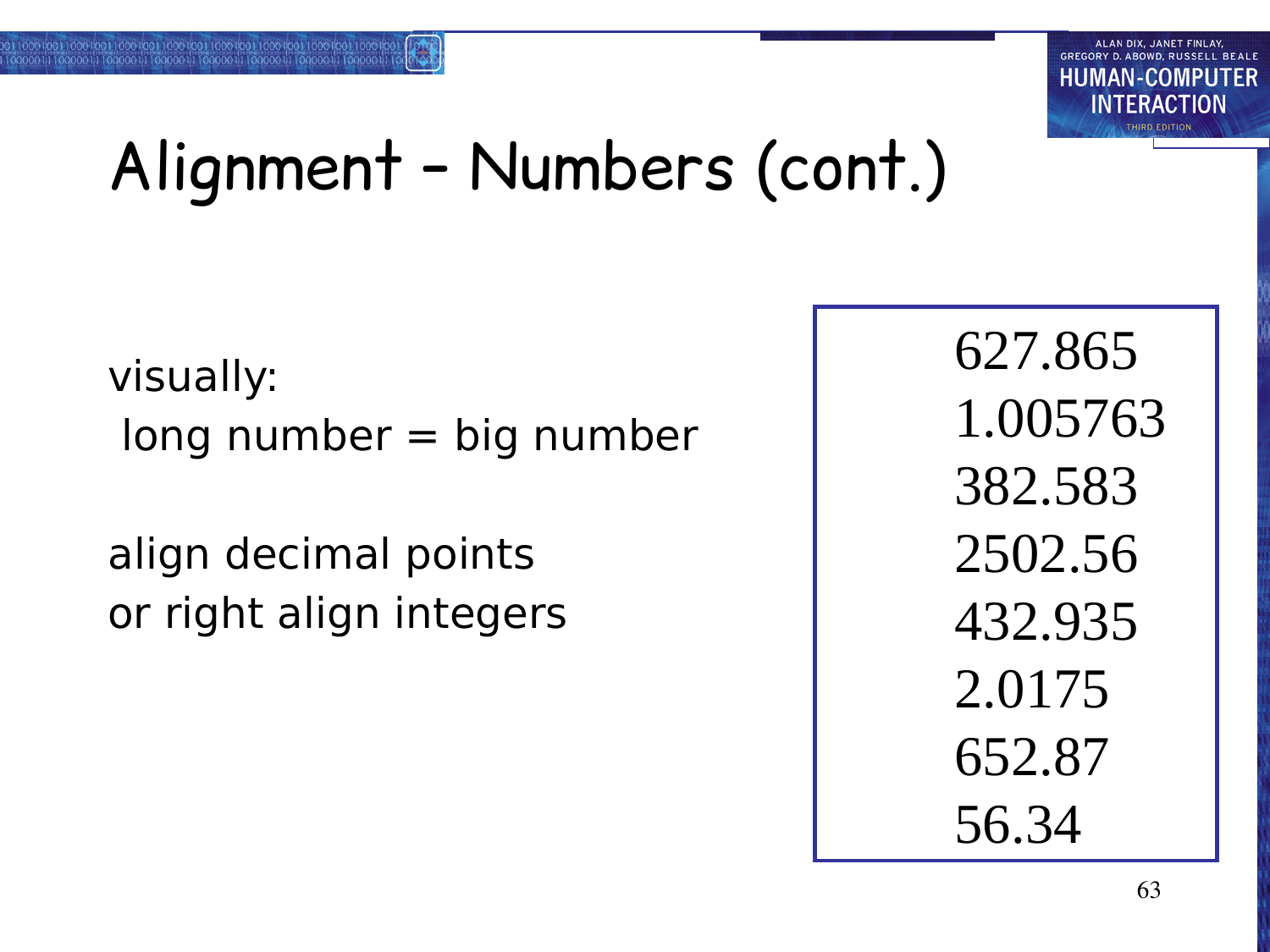

# Alignment – Numbers (cont.)

visually:
 long number = big number

align decimal points
or right align integers

	627.865
	1.005763
	382.583
	2502.56
	432.935
	2.0175
	652.87
	56.34
63